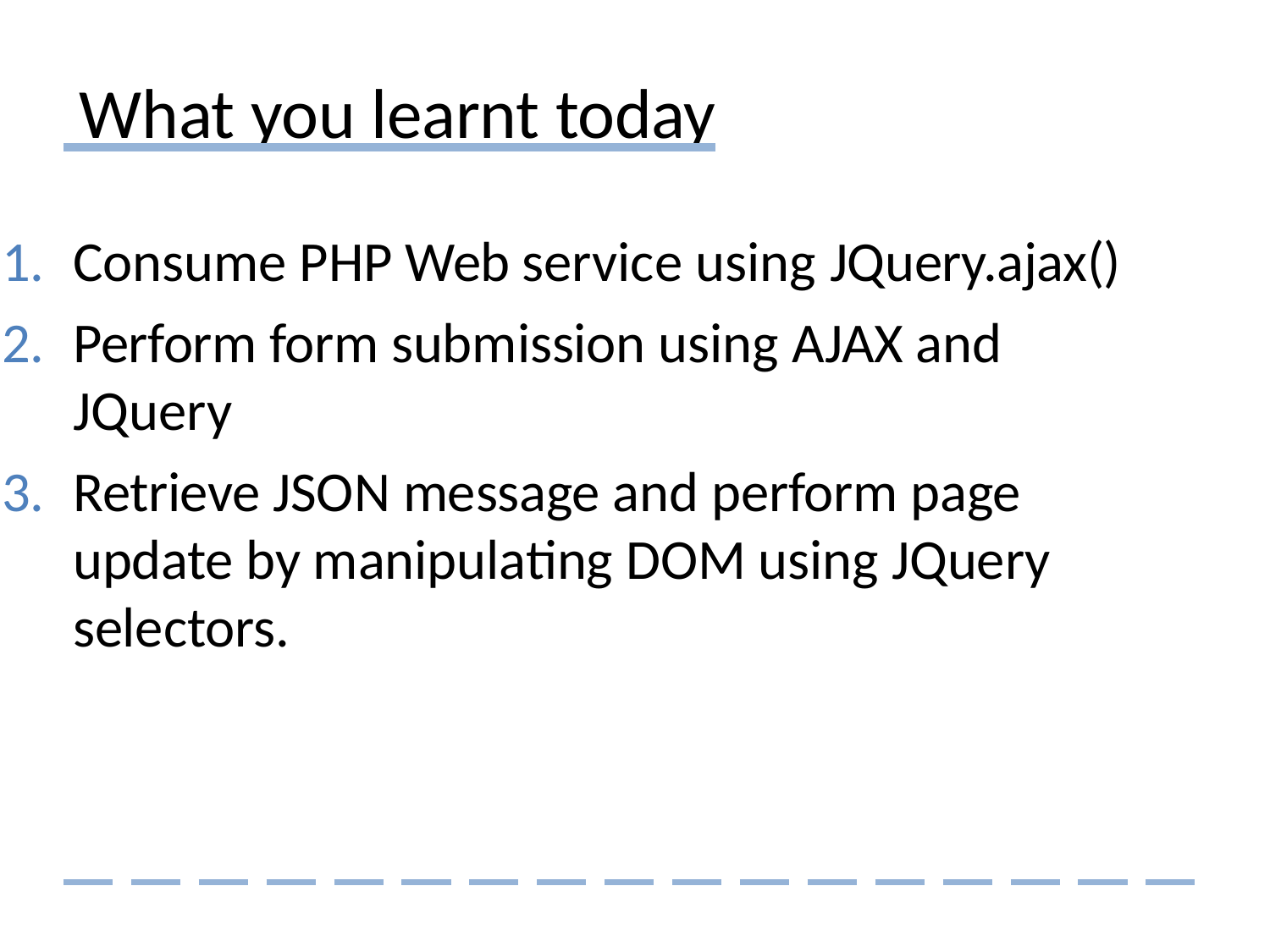

# What you learnt today
Consume PHP Web service using JQuery.ajax()
Perform form submission using AJAX and  JQuery
Retrieve JSON message and perform page  update by manipulating DOM using JQuery  selectors.